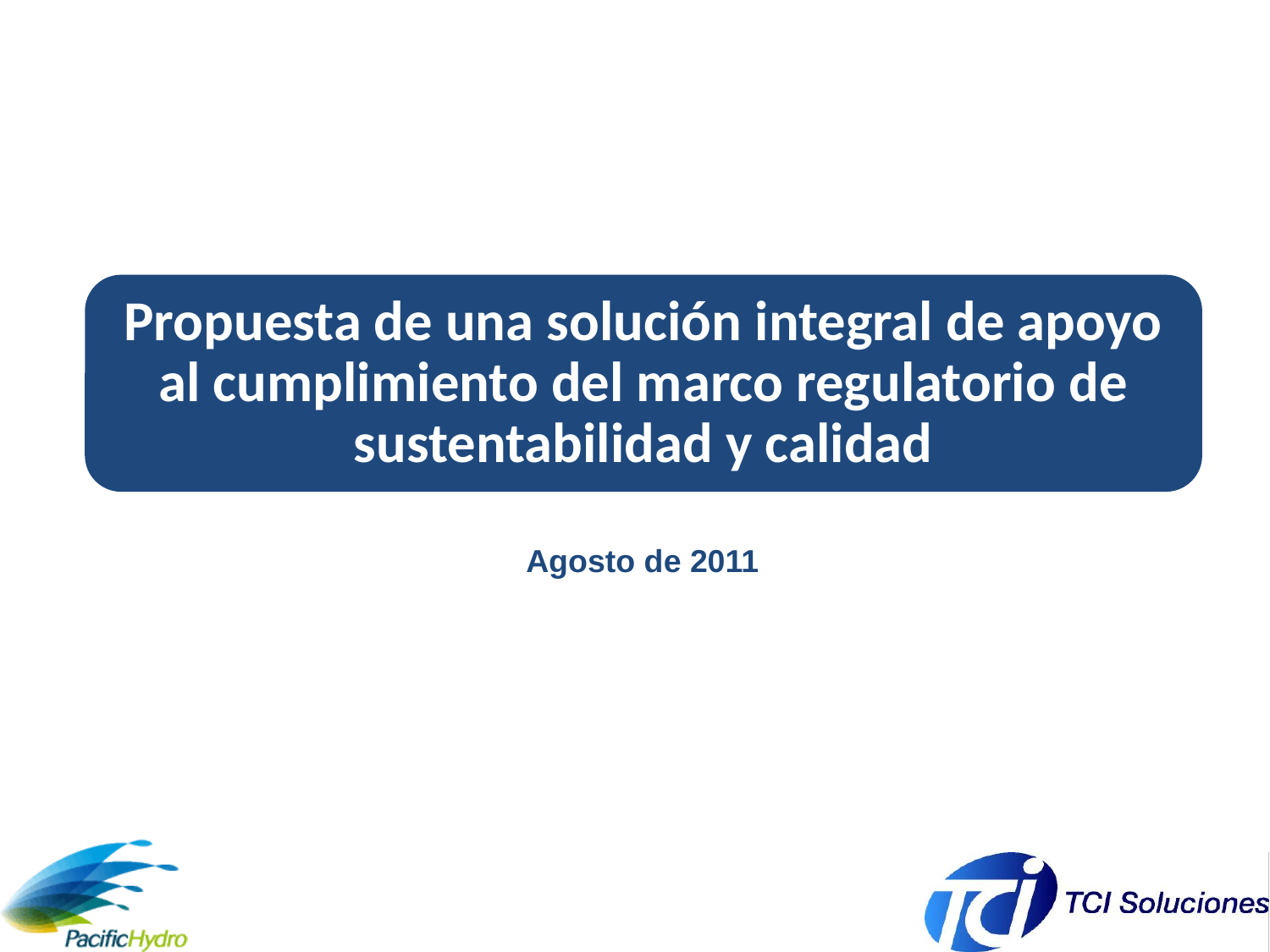

Propuesta de una solución integral de apoyo al cumplimiento del marco regulatorio de sustentabilidad y calidad
Agosto de 2011